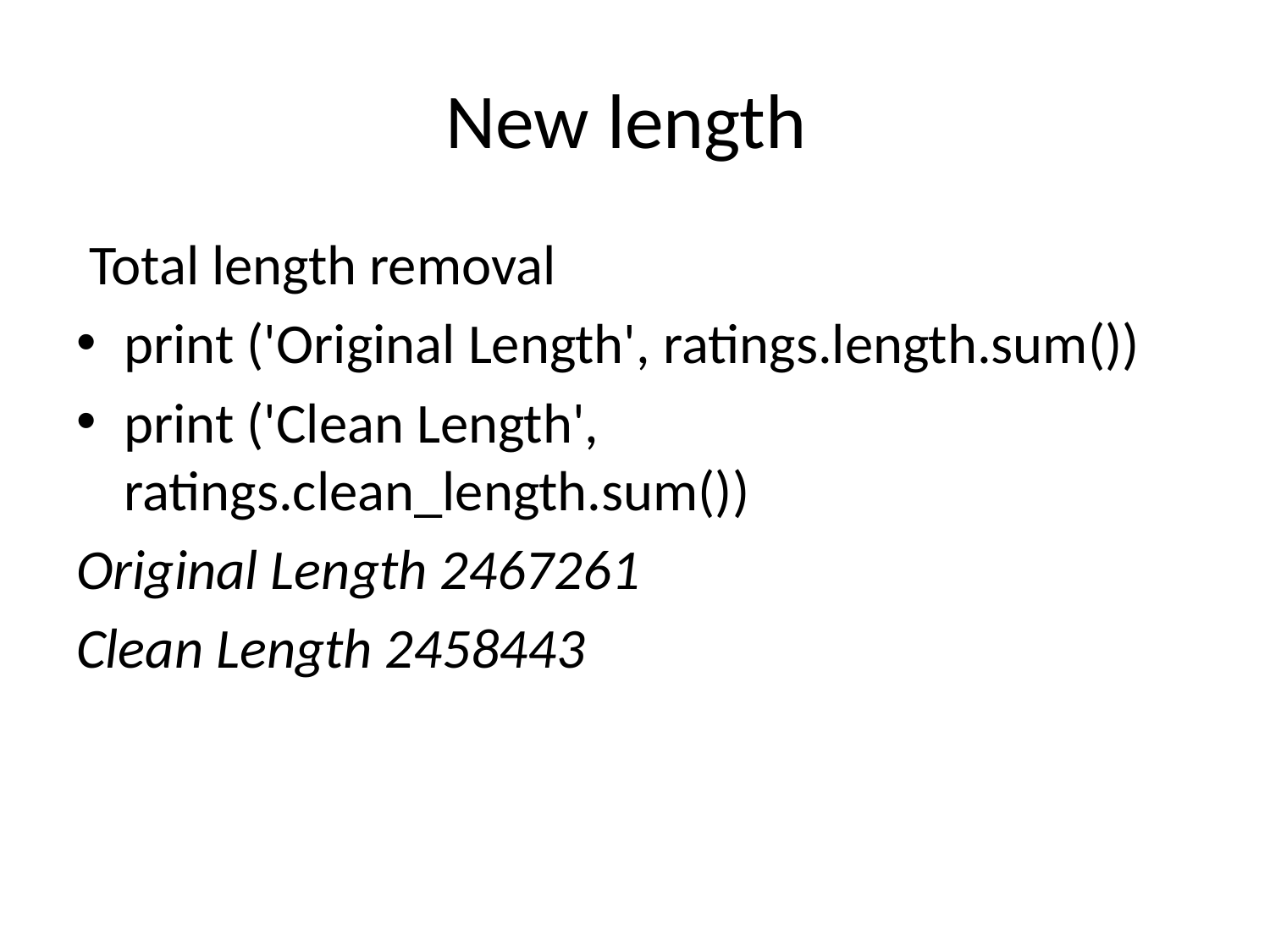

# New length
 Total length removal
print ('Original Length', ratings.length.sum())
print ('Clean Length', ratings.clean_length.sum())
Original Length 2467261
Clean Length 2458443